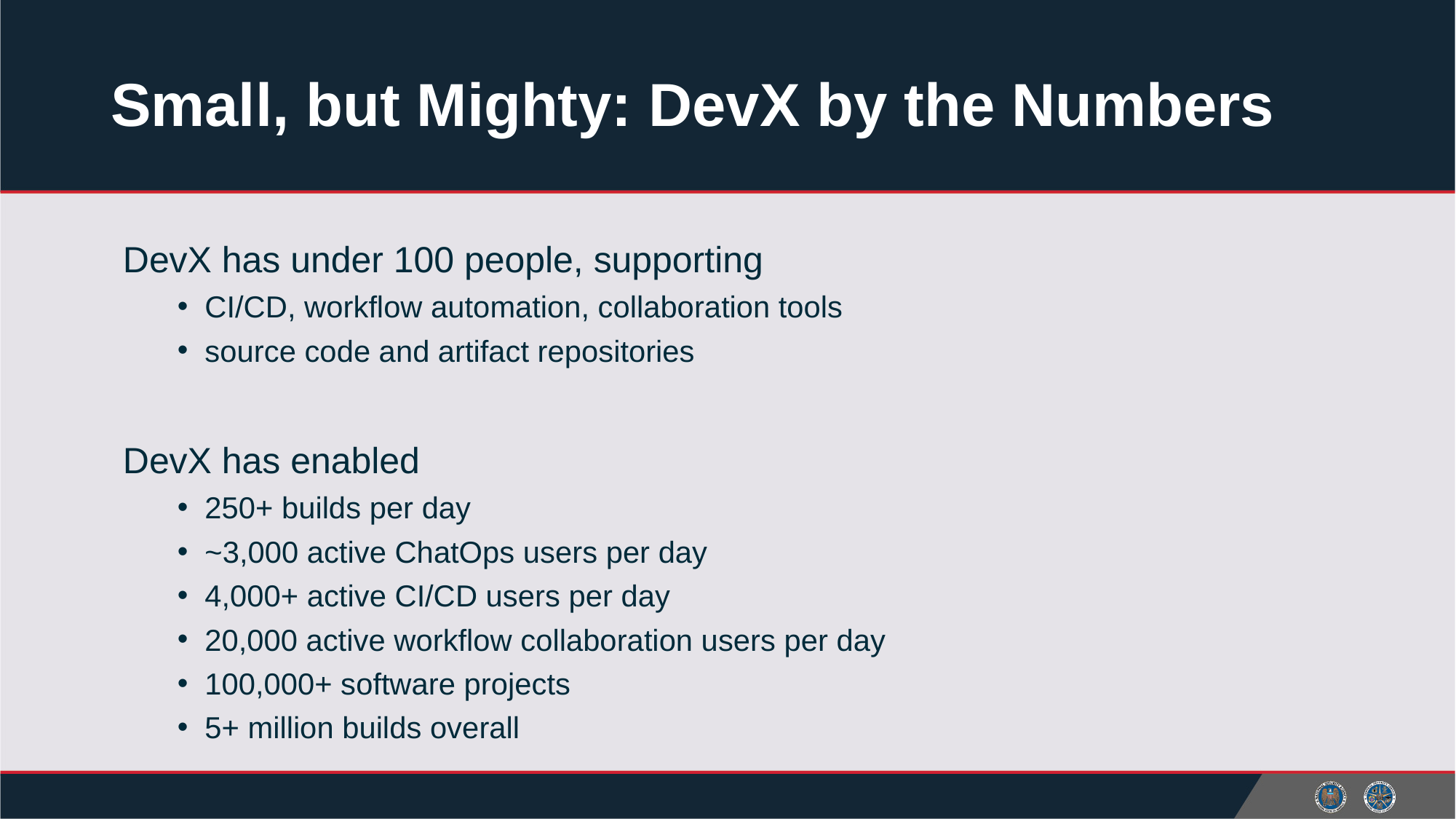

# Small, but Mighty: DevX by the Numbers
DevX has under 100 people, supporting
CI/CD, workflow automation, collaboration tools
source code and artifact repositories

DevX has enabled
250+ builds per day
~3,000 active ChatOps users per day
4,000+ active CI/CD users per day
20,000 active workflow collaboration users per day
100,000+ software projects
5+ million builds overall